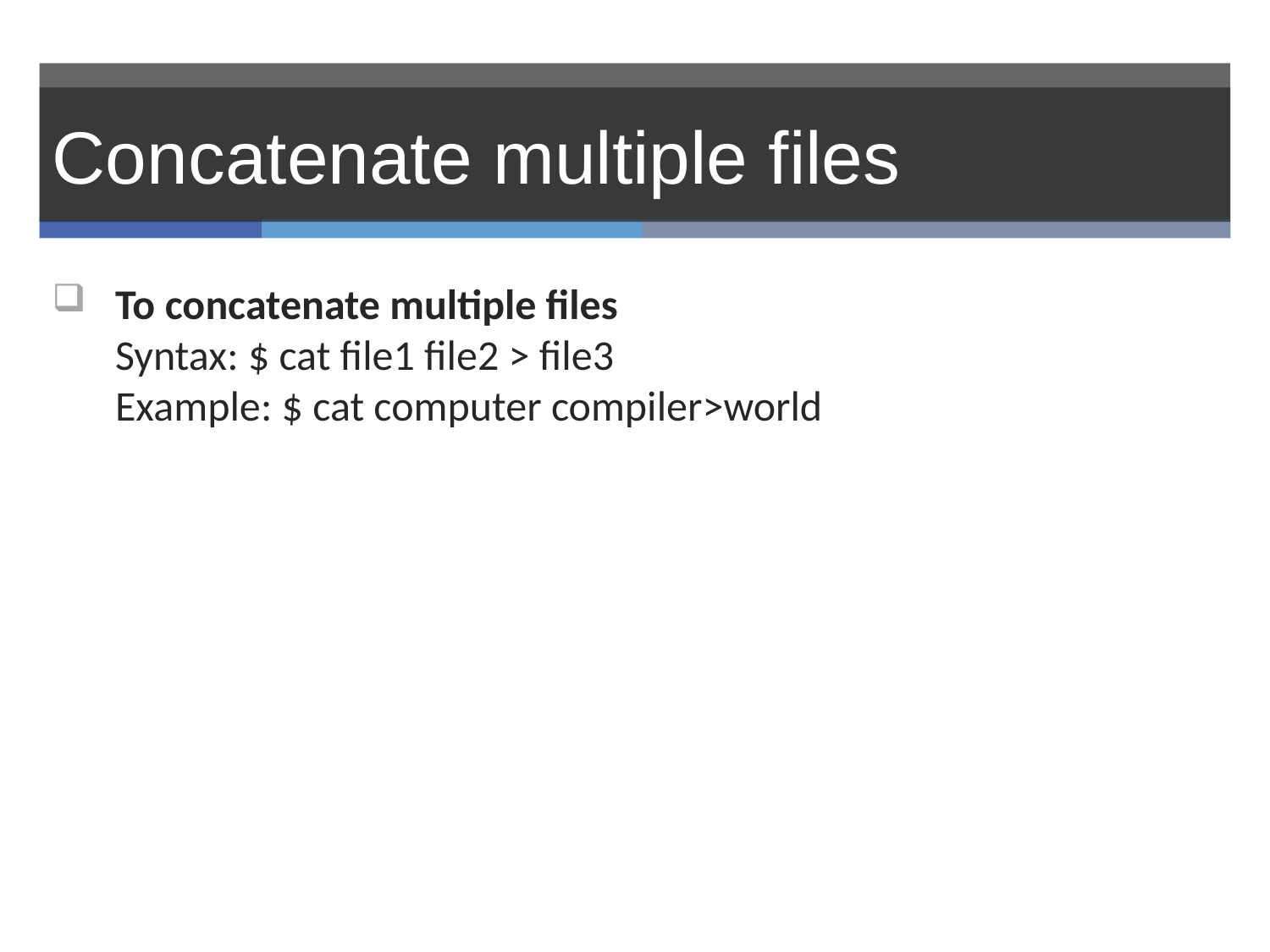

# Concatenate multiple files
To concatenate multiple files
Syntax: $ cat file1 file2 > file3
Example: $ cat computer compiler>world